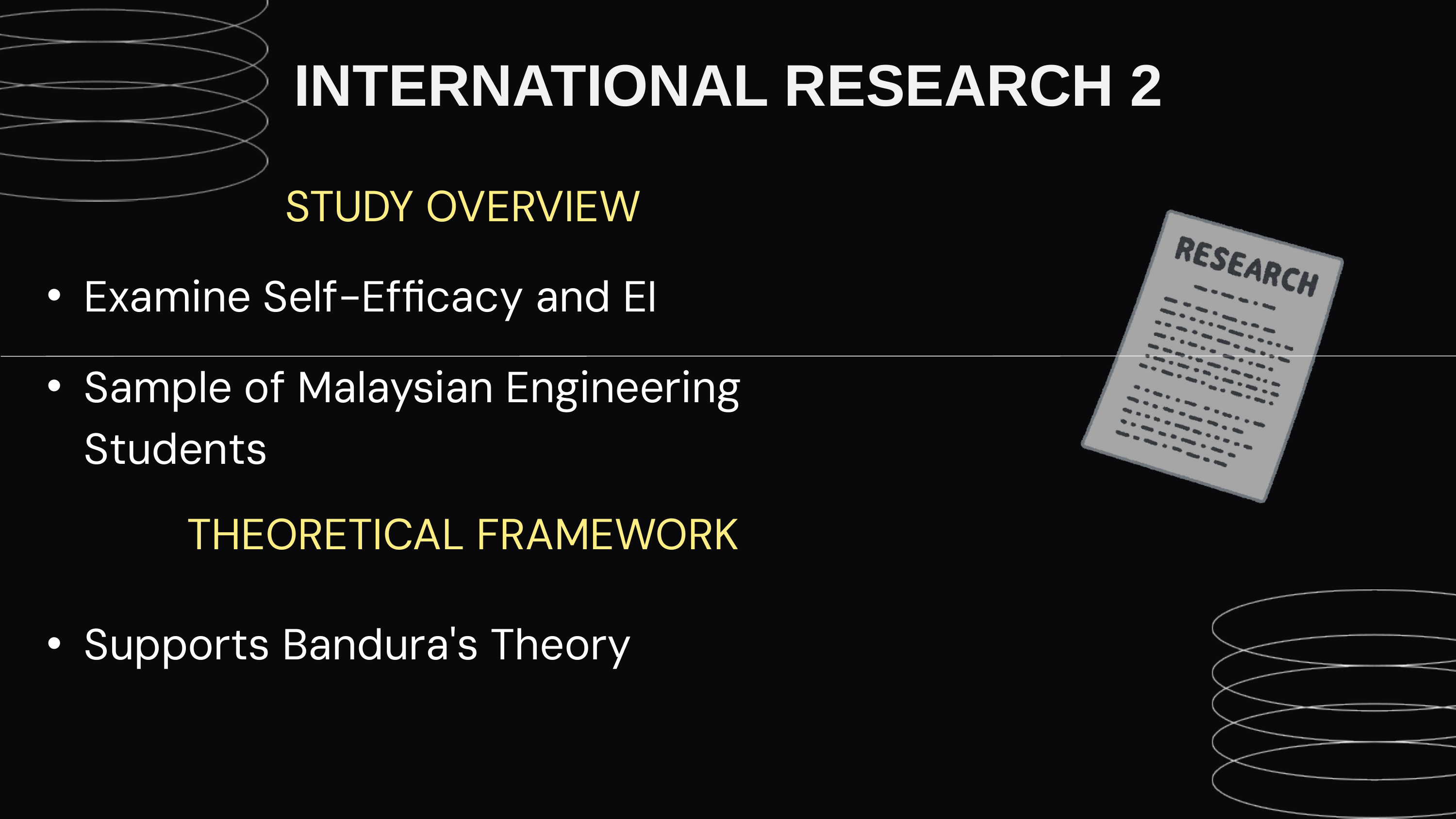

INTERNATIONAL RESEARCH 2
STUDY OVERVIEW

Examine Self-Efficacy and EI
Sample of Malaysian Engineering Students

THEORETICAL FRAMEWORK

Supports Bandura's Theory